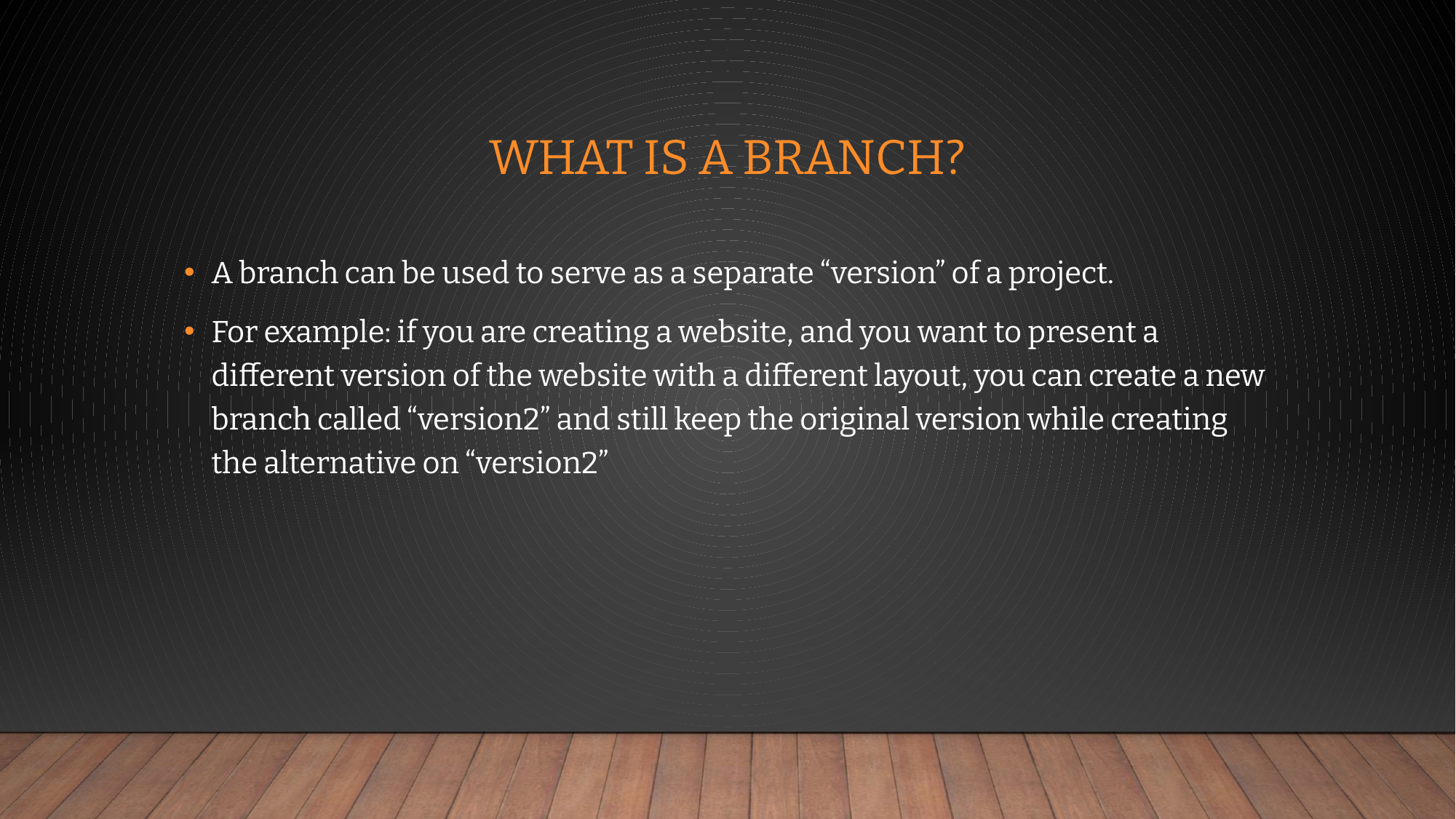

# What is a branch?
A branch can be used to serve as a separate “version” of a project.
For example: if you are creating a website, and you want to present a different version of the website with a different layout, you can create a new branch called “version2” and still keep the original version while creating the alternative on “version2”